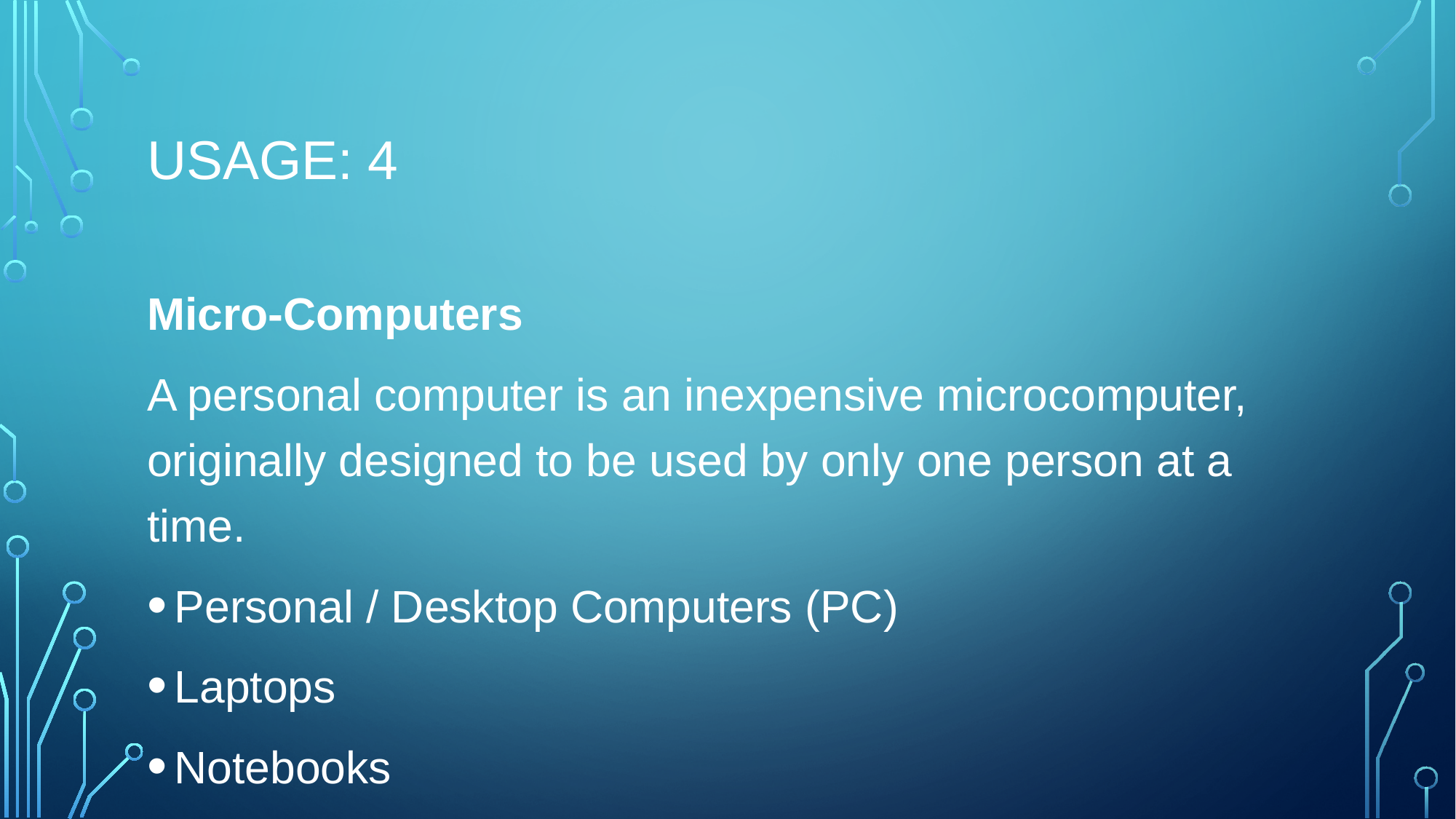

# USAGE: 4
Micro-Computers
A personal computer is an inexpensive microcomputer, originally designed to be used by only one person at a time.
Personal / Desktop Computers (PC)
Laptops
Notebooks